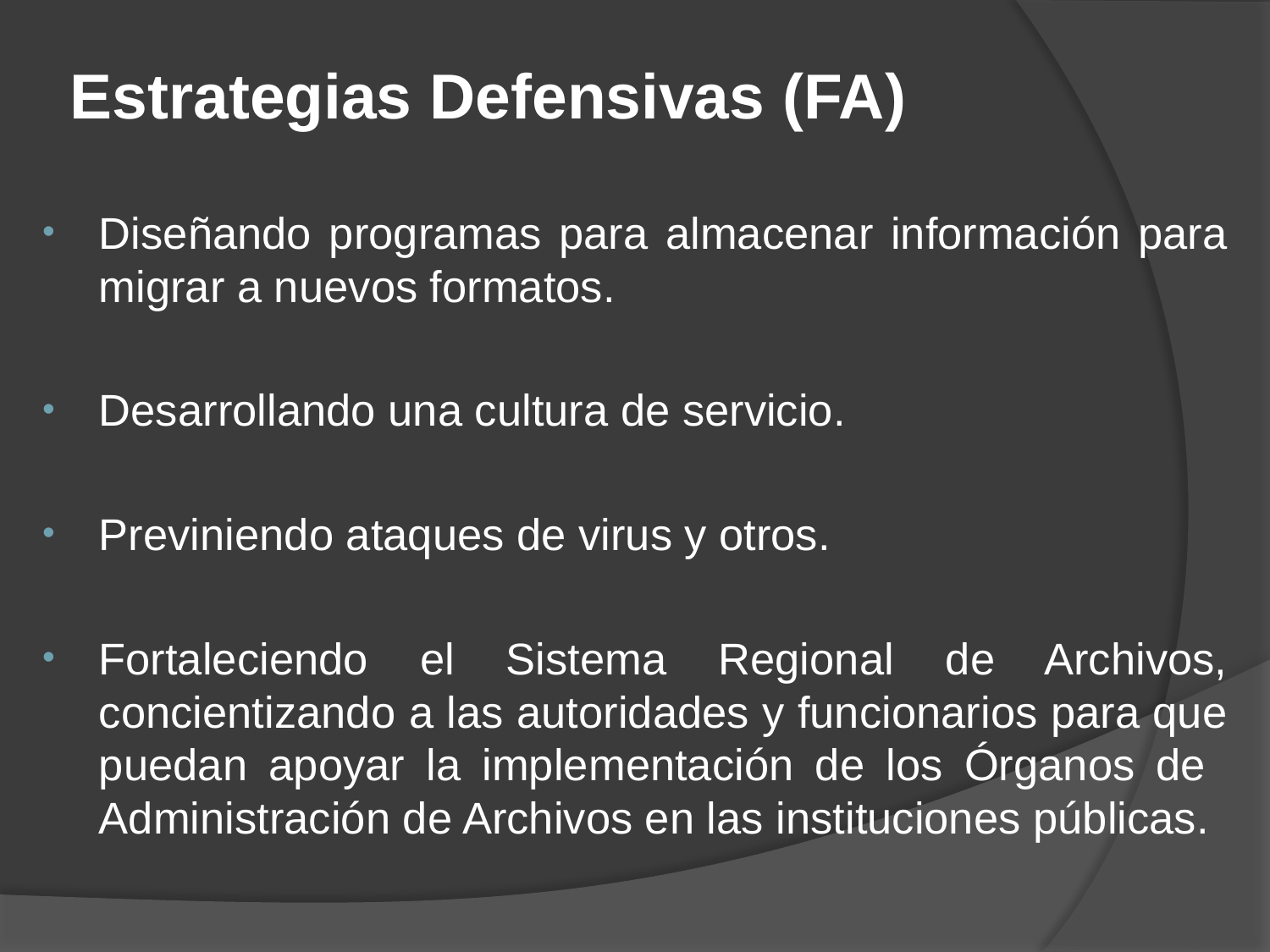

# Estrategias Defensivas (FA)
Diseñando programas para almacenar información para migrar a nuevos formatos.

Desarrollando una cultura de servicio.

Previniendo ataques de virus y otros.

Fortaleciendo el Sistema Regional de Archivos, concientizando a las autoridades y funcionarios para que puedan apoyar la implementación de los Órganos de  Administración de Archivos en las instituciones públicas.